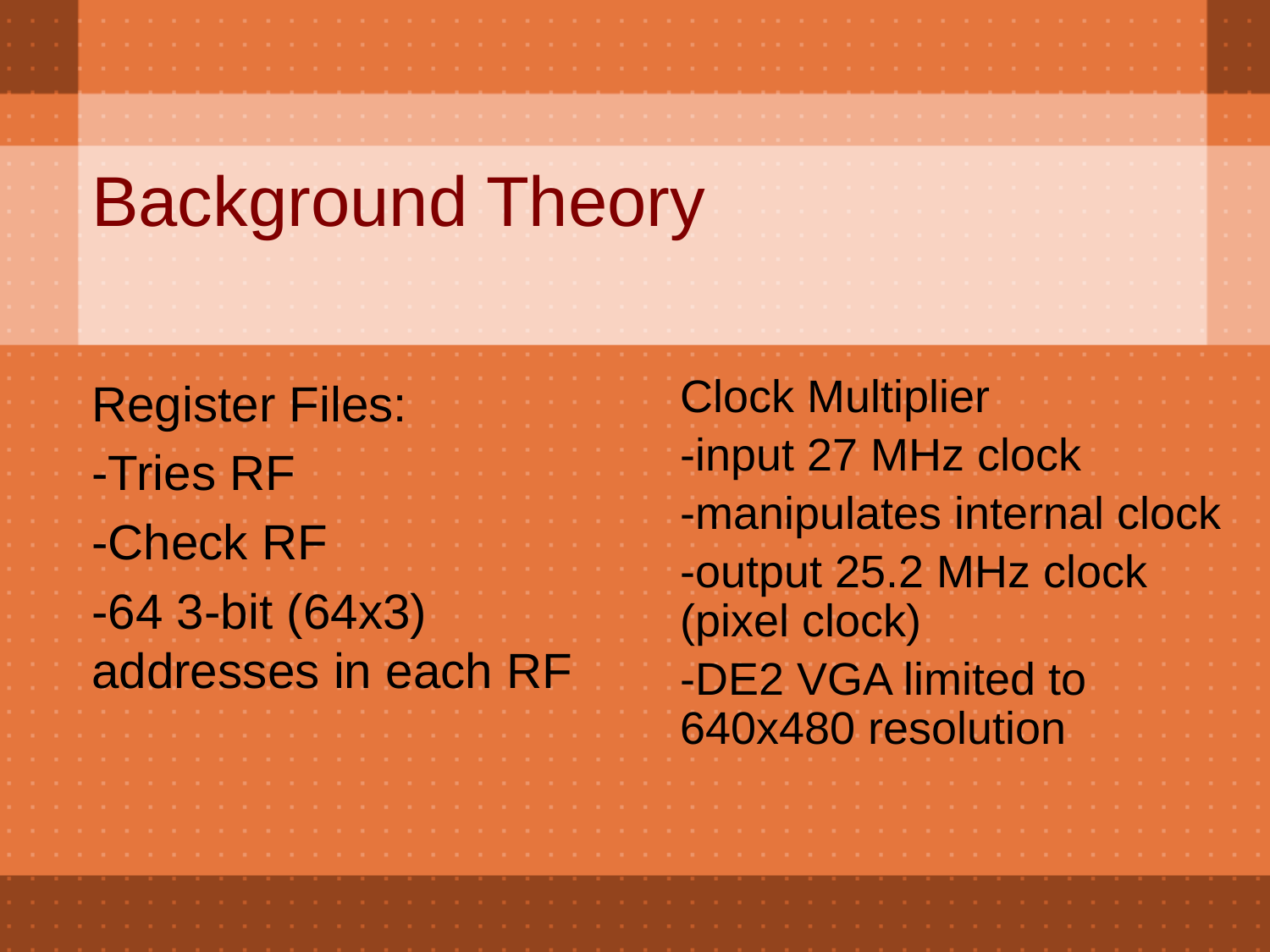

# Background Theory
Register Files:
-Tries RF
-Check RF
-64 3-bit (64x3) addresses in each RF
Clock Multiplier
-input 27 MHz clock
-manipulates internal clock
-output 25.2 MHz clock (pixel clock)
-DE2 VGA limited to 640x480 resolution